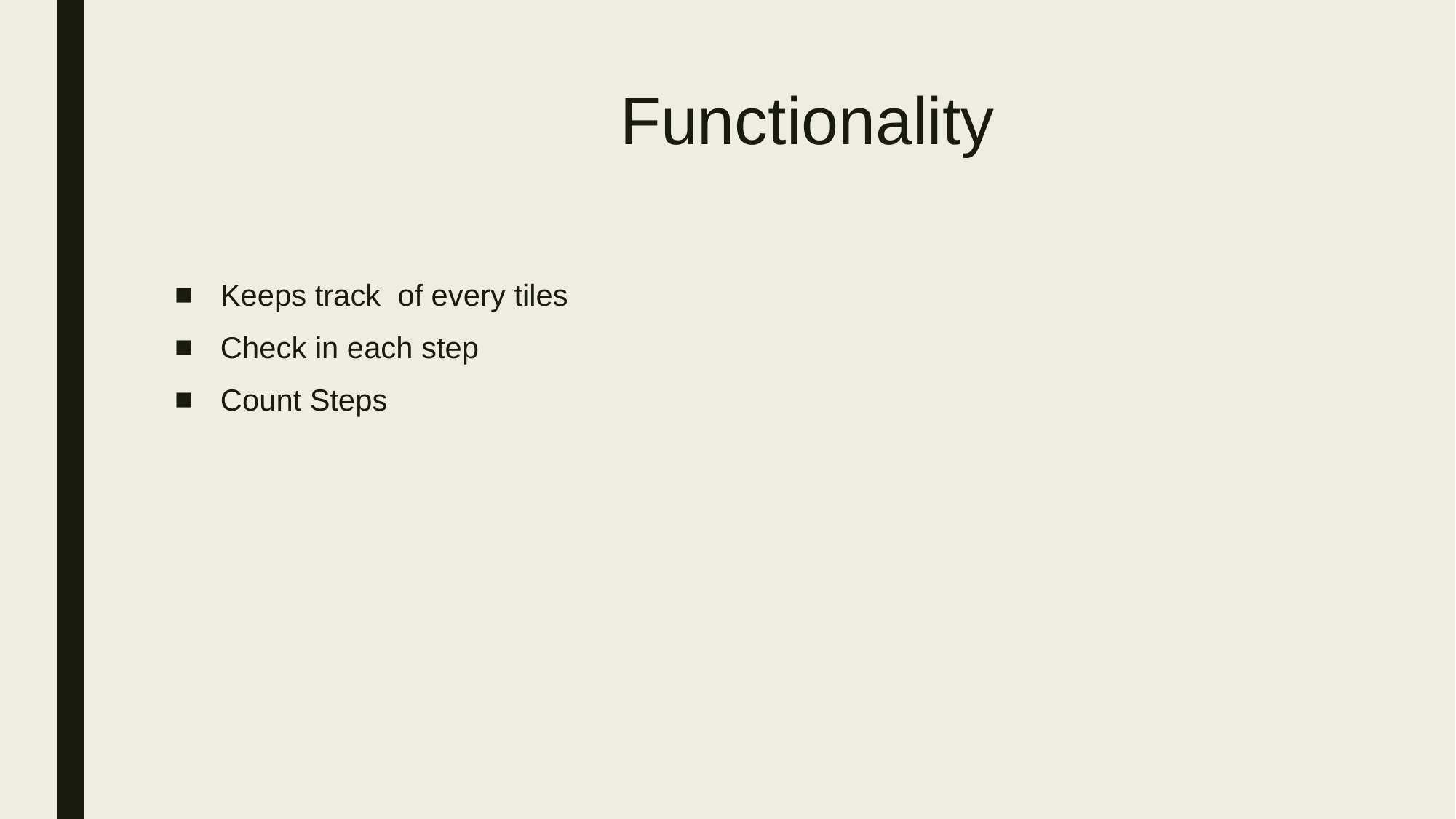

# Functionality
Keeps track  of every tiles
Check in each step
Count Steps